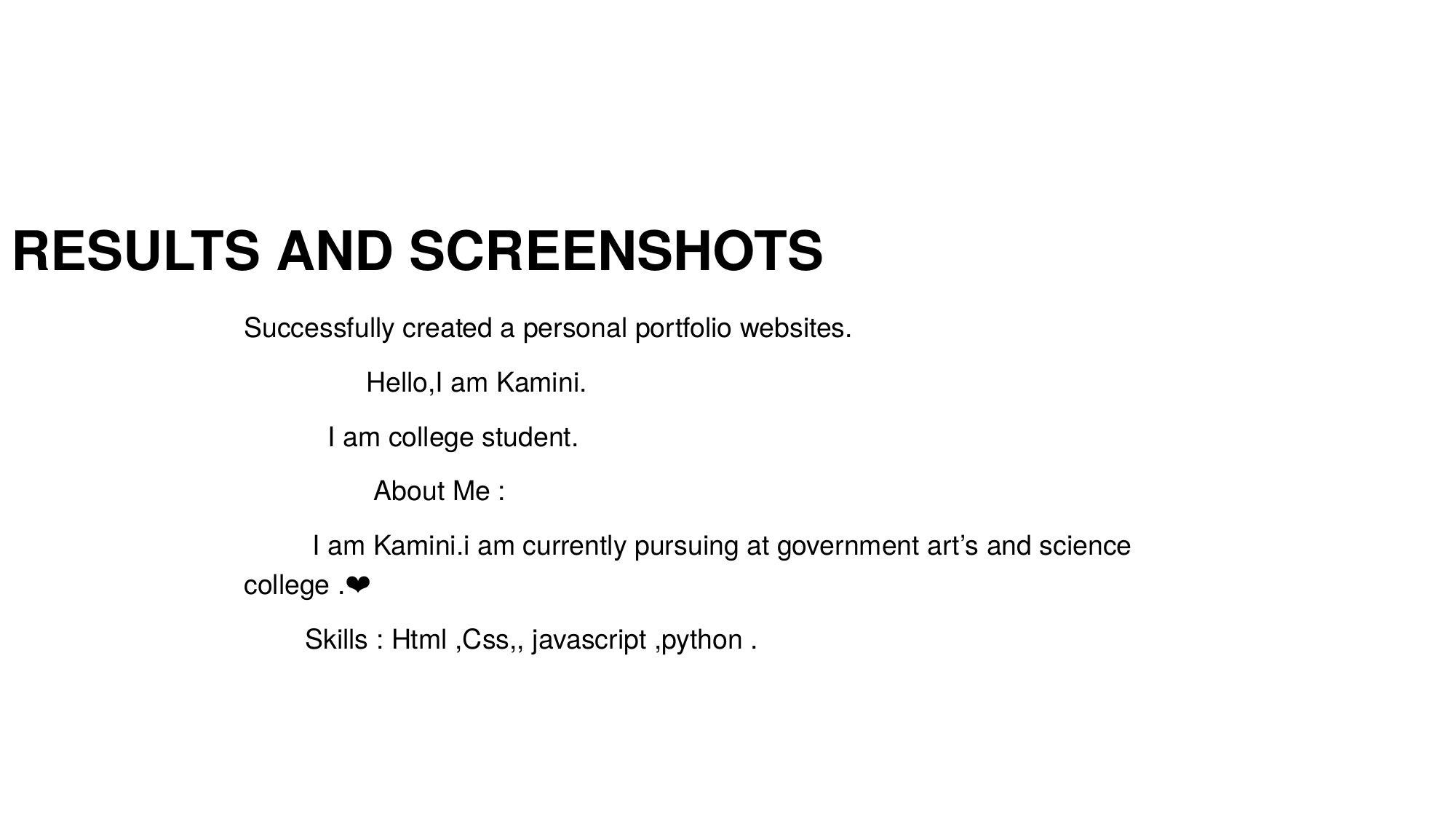

# RESULTS AND SCREENSHOTS
Successfully created a personal portfolio websites.
                Hello,I am Kamini.
           I am college student.
                 About Me :
         I am Kamini.i am currently pursuing at government art’s and science college .❤️
        Skills : Html ,Css,, javascript ,python .